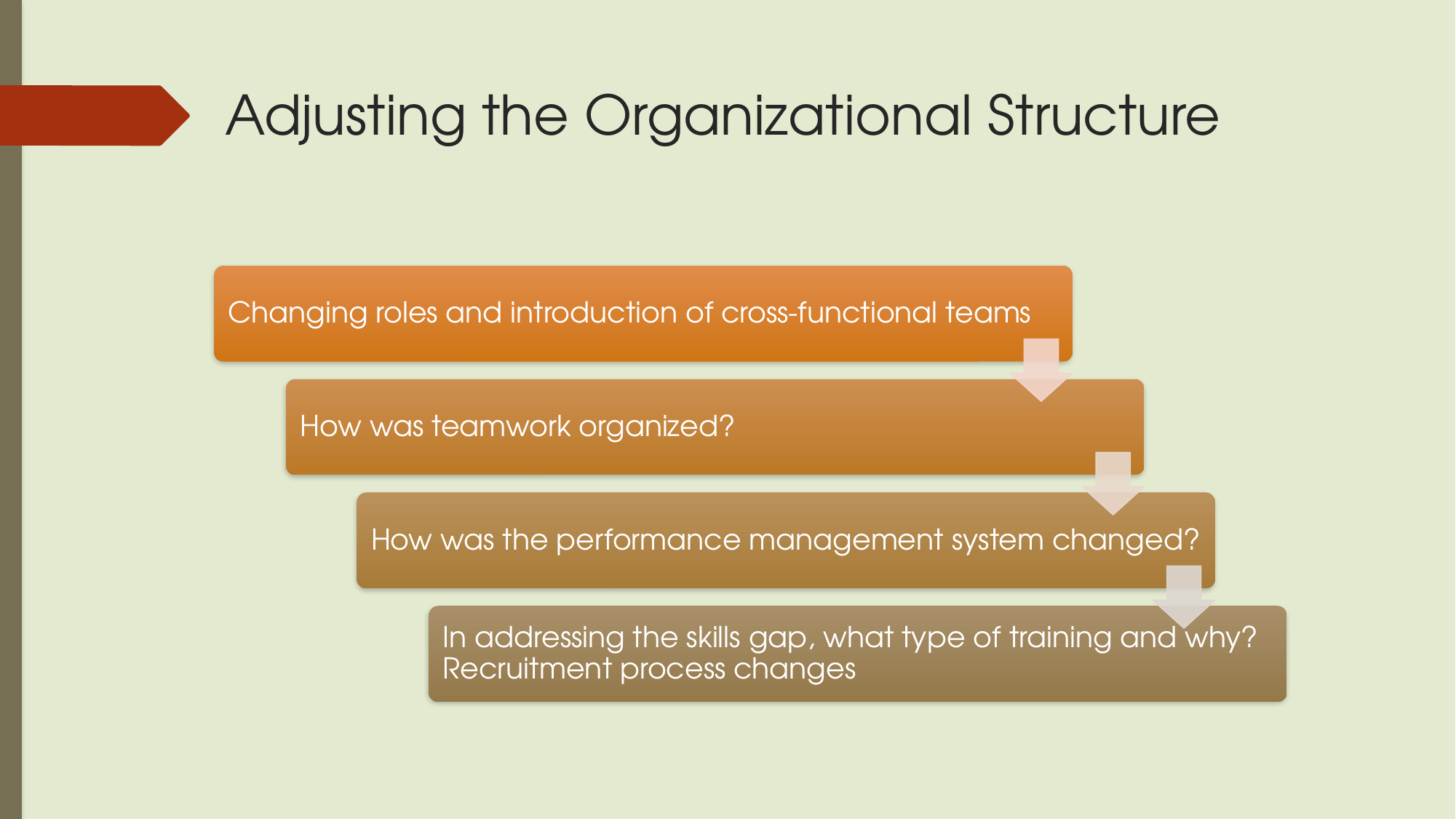

# Adjusting the Organizational Structure

Changing roles and introduction of cross-functional teams
How was teamwork organized?
How was the performance management system changed?
In addressing the skills gap, what type of training and why? Recruitment process changes